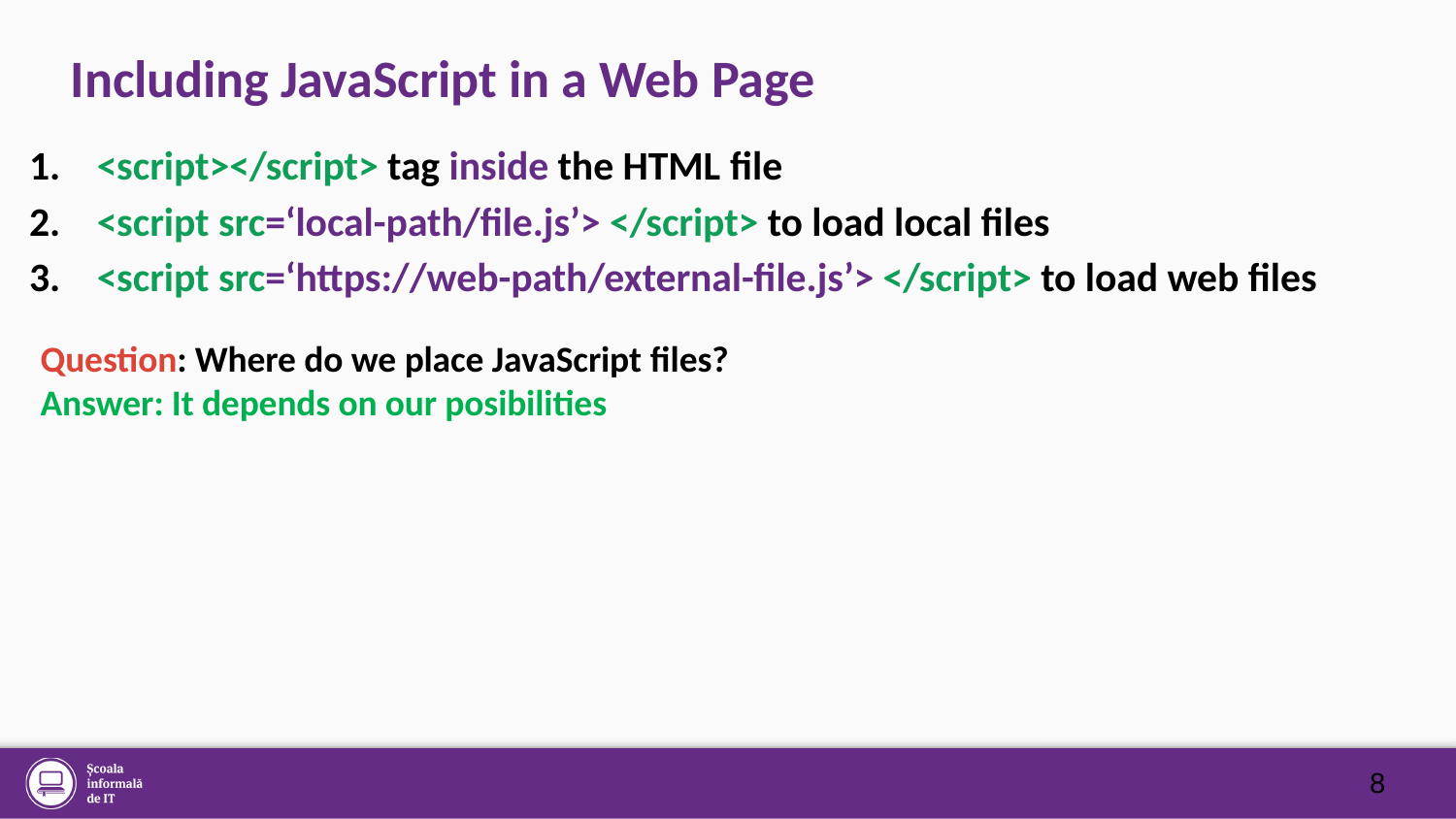

# Including JavaScript in a Web Page
<script></script> tag inside the HTML file
<script src=‘local-path/file.js’> </script> to load local files
<script src=‘https://web-path/external-file.js’> </script> to load web files

Question: Where do we place JavaScript files?
Answer: It depends on our posibilities

8